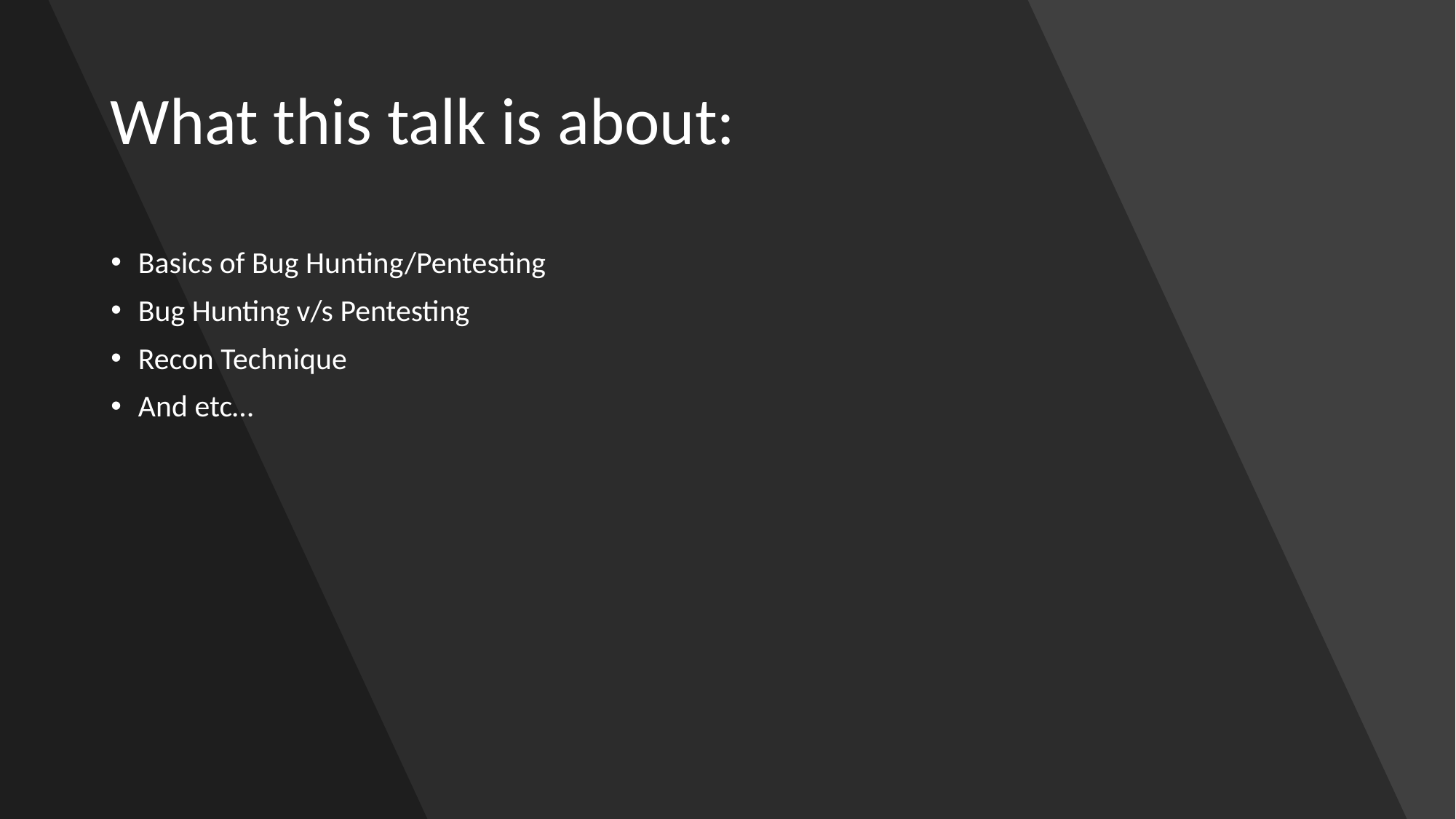

# What this talk is about:
Basics of Bug Hunting/Pentesting
Bug Hunting v/s Pentesting
Recon Technique
And etc…